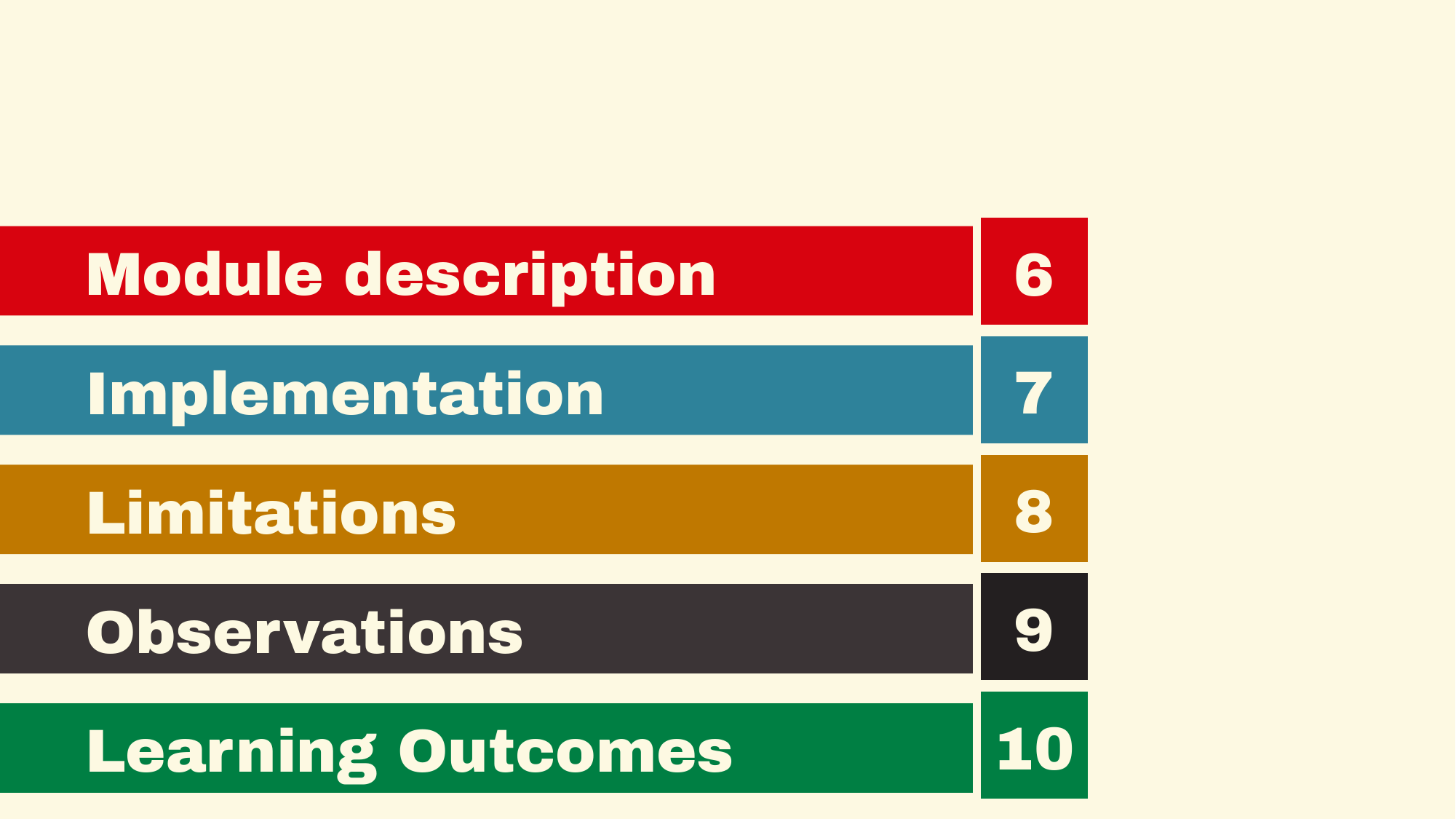

6
Module description
7
Implementation
8
Limitations
9
Observations
10
Learning Outcomes